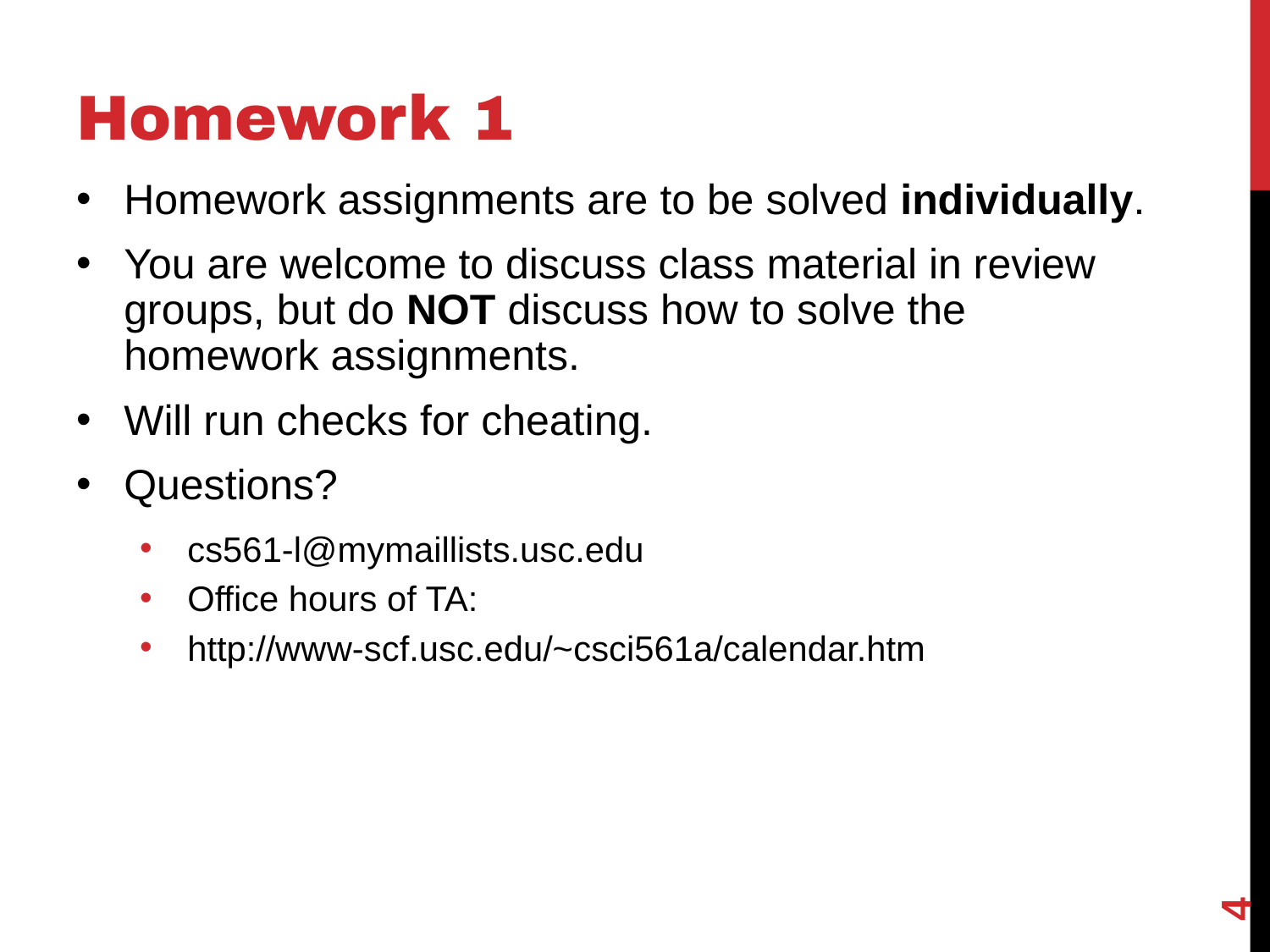

# Homework 1
Homework assignments are to be solved individually.
You are welcome to discuss class material in review groups, but do NOT discuss how to solve the homework assignments.
Will run checks for cheating.
Questions?
cs561-l@mymaillists.usc.edu
Office hours of TA:
http://www-scf.usc.edu/~csci561a/calendar.htm
4